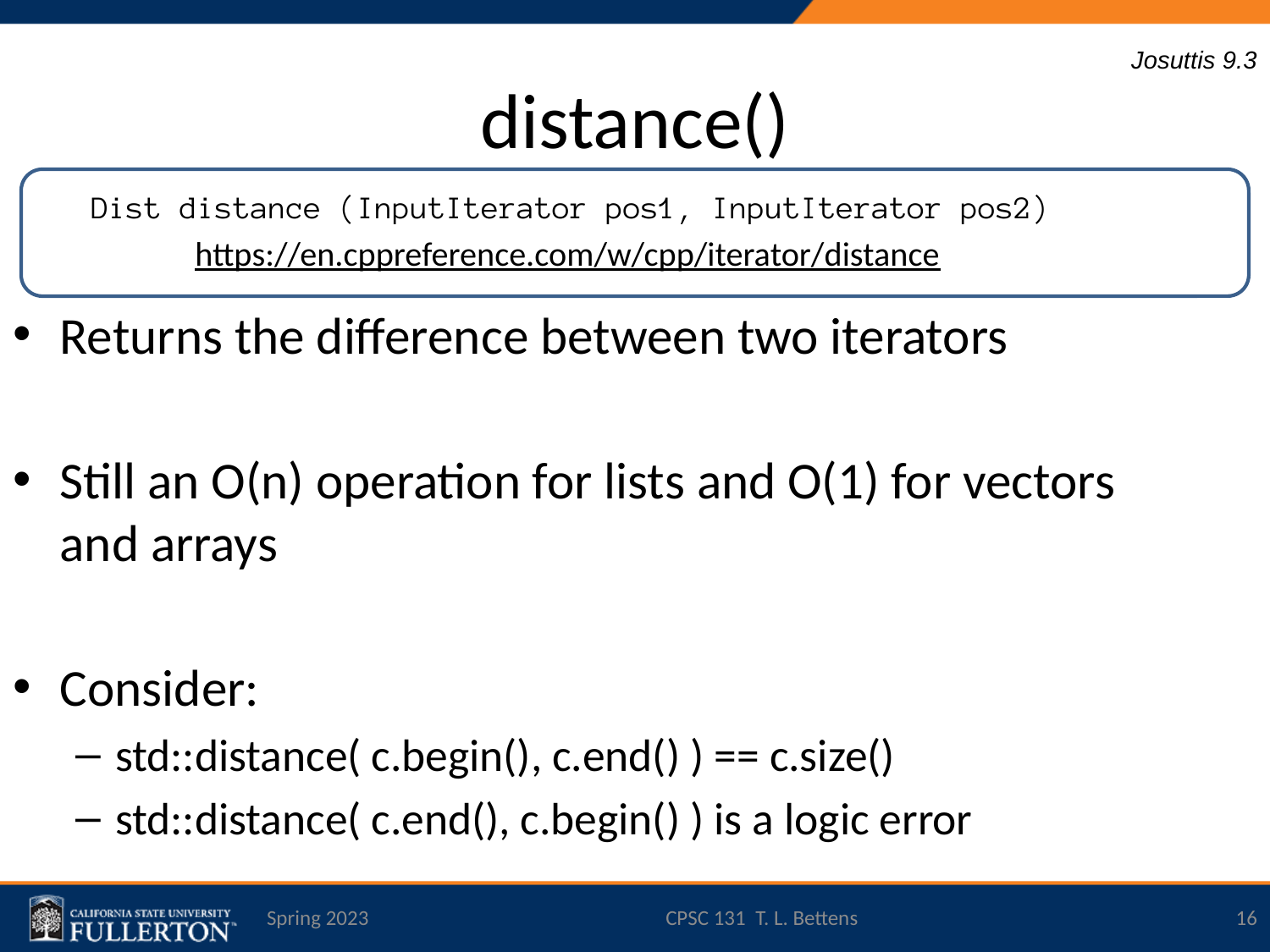

# distance()
Josuttis 9.3

Dist distance (InputIterator pos1, InputIterator pos2)
https://en.cppreference.com/w/cpp/iterator/distance
Returns the difference between two iterators

Still an O(n) operation for lists and O(1) for vectors and arrays

Consider:
std::distance( c.begin(), c.end() ) == c.size()
std::distance( c.end(), c.begin() ) is a logic error
Spring 2023
CPSC 131  T. L. Bettens
16